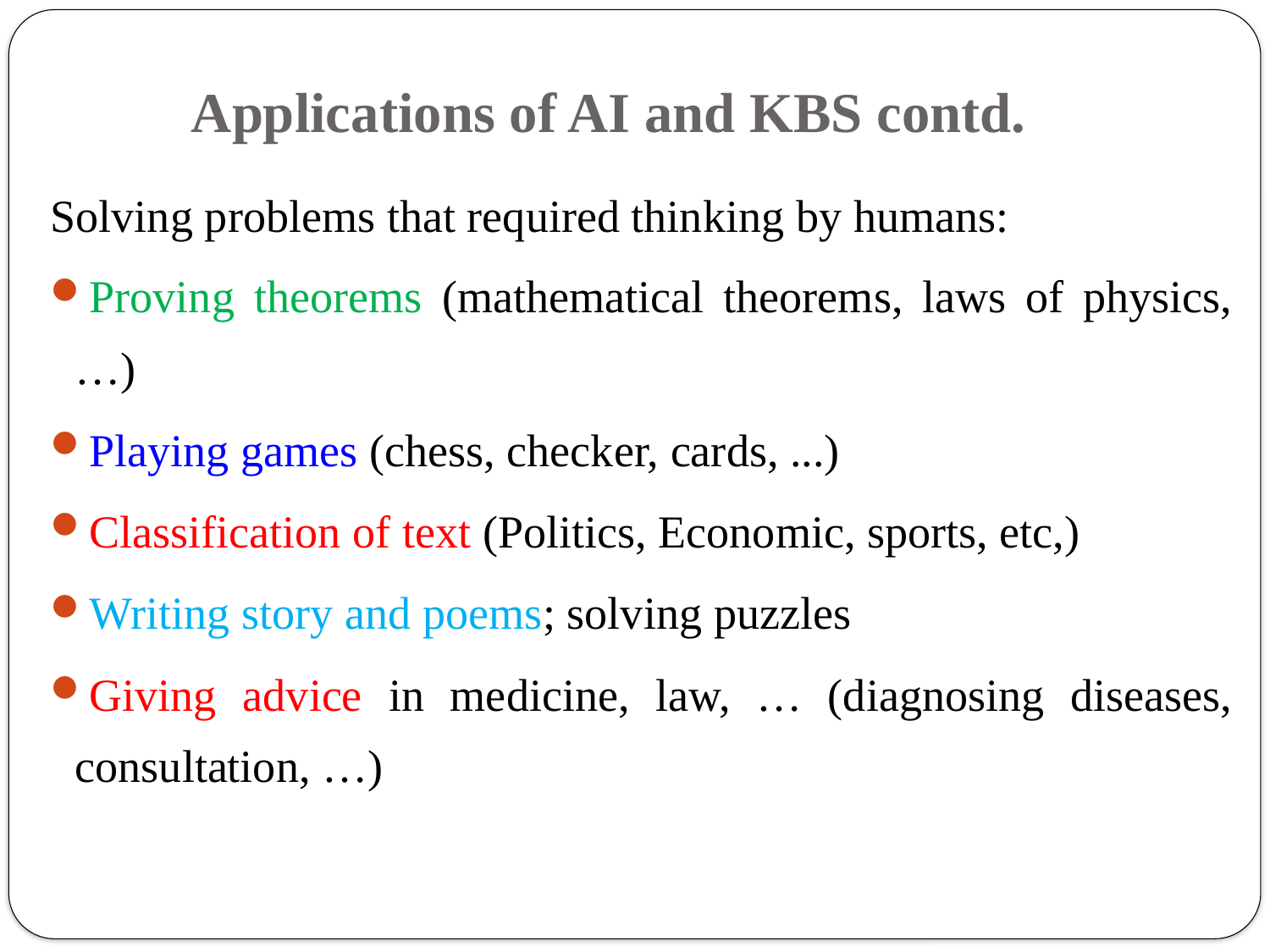

# Applications of AI and KBS contd.
Solving problems that required thinking by humans:
Proving theorems (mathematical theorems, laws of physics, …)
Playing games (chess, checker, cards, ...)
Classification of text (Politics, Economic, sports, etc,)
Writing story and poems; solving puzzles
Giving advice in medicine, law, … (diagnosing diseases, consultation, …)